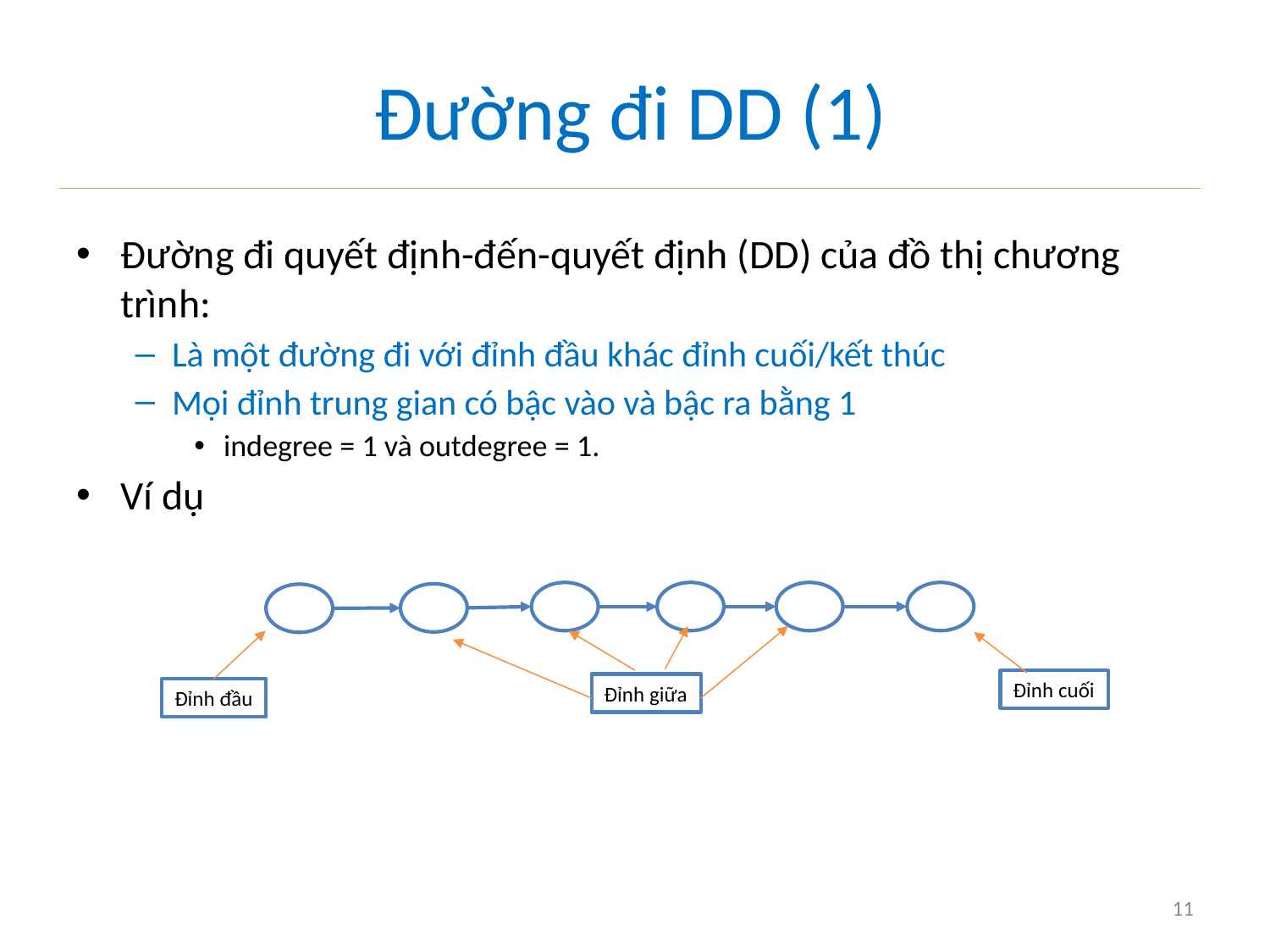

# Đường đi DD (1)
Đường đi quyết định-đến-quyết định (DD) của đồ thị chương trình:
Là một đường đi với đỉnh đầu khác đỉnh cuối/kết thúc
Mọi đỉnh trung gian có bậc vào và bậc ra bằng 1
indegree = 1 và outdegree = 1.
Ví dụ

Đỉnh cuối
Đỉnh giữa
Đỉnh đầu
11